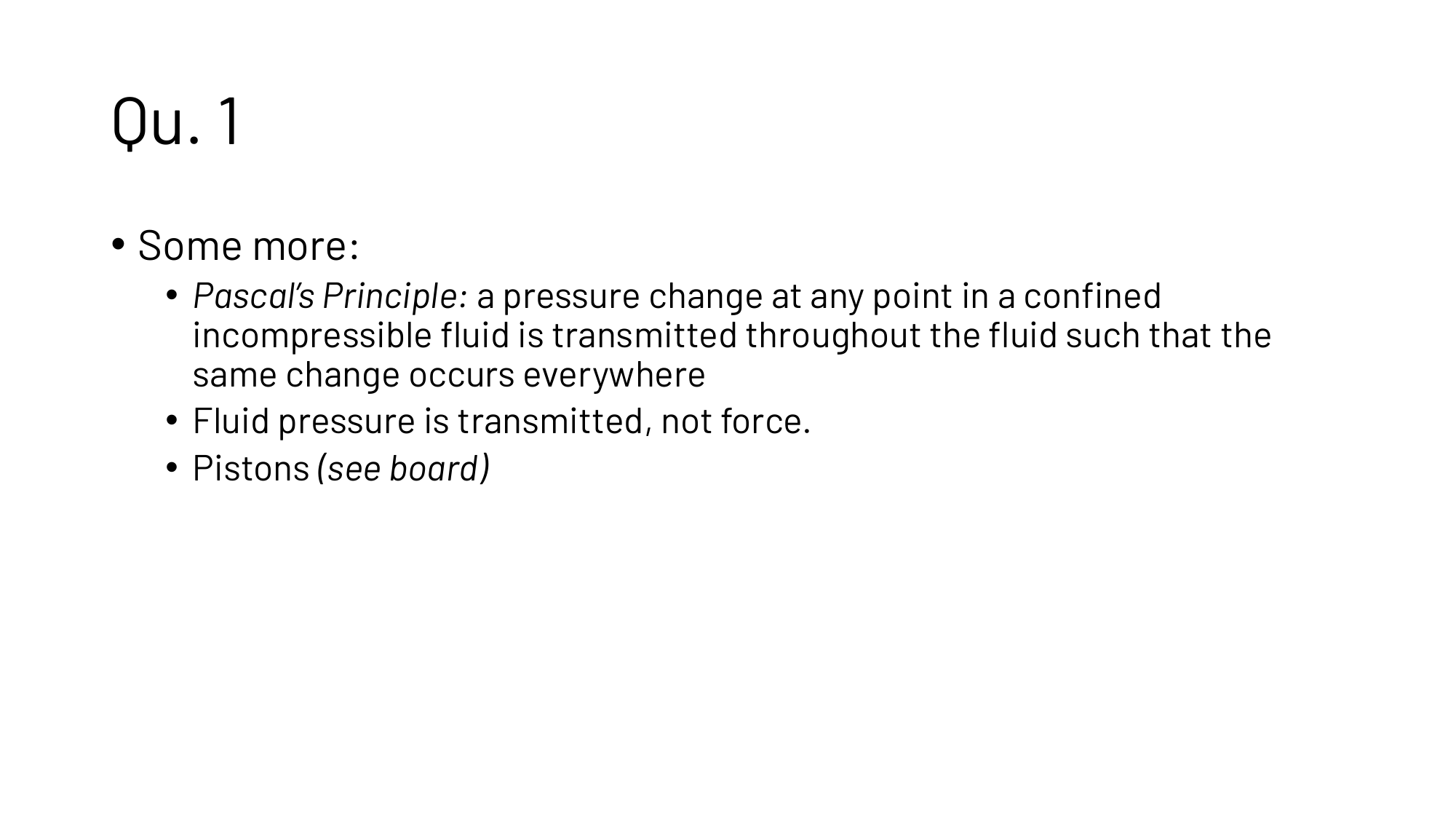

# Qu. 1
Some more:
Pascal’s Principle: a pressure change at any point in a confined incompressible fluid is transmitted throughout the fluid such that the same change occurs everywhere
Fluid pressure is transmitted, not force.
Pistons (see board)